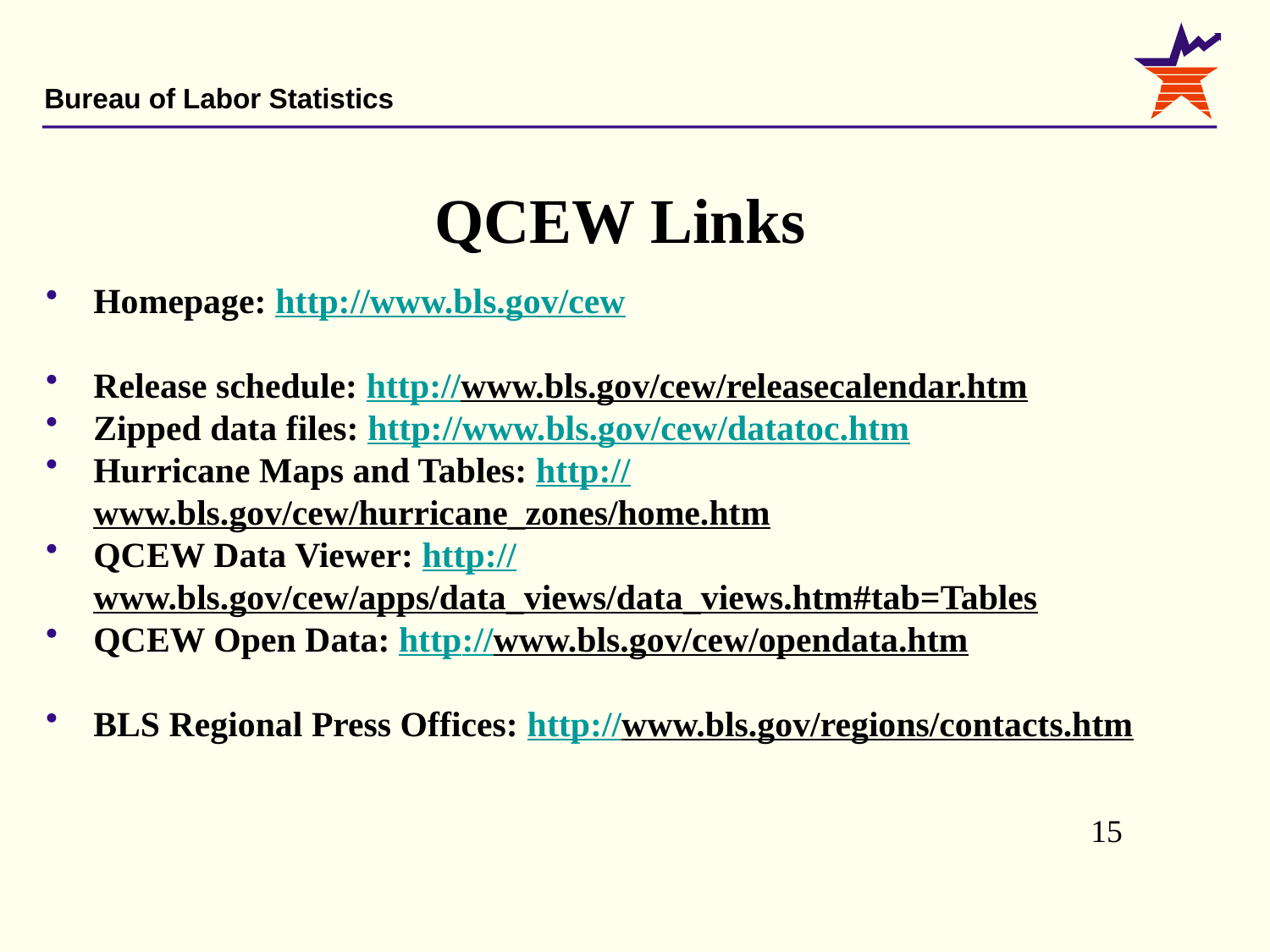

# QCEW Links
Homepage: http://www.bls.gov/cew
Release schedule: http://www.bls.gov/cew/releasecalendar.htm
Zipped data files: http://www.bls.gov/cew/datatoc.htm
Hurricane Maps and Tables: http://www.bls.gov/cew/hurricane_zones/home.htm
QCEW Data Viewer: http://www.bls.gov/cew/apps/data_views/data_views.htm#tab=Tables
QCEW Open Data: http://www.bls.gov/cew/opendata.htm
BLS Regional Press Offices: http://www.bls.gov/regions/contacts.htm